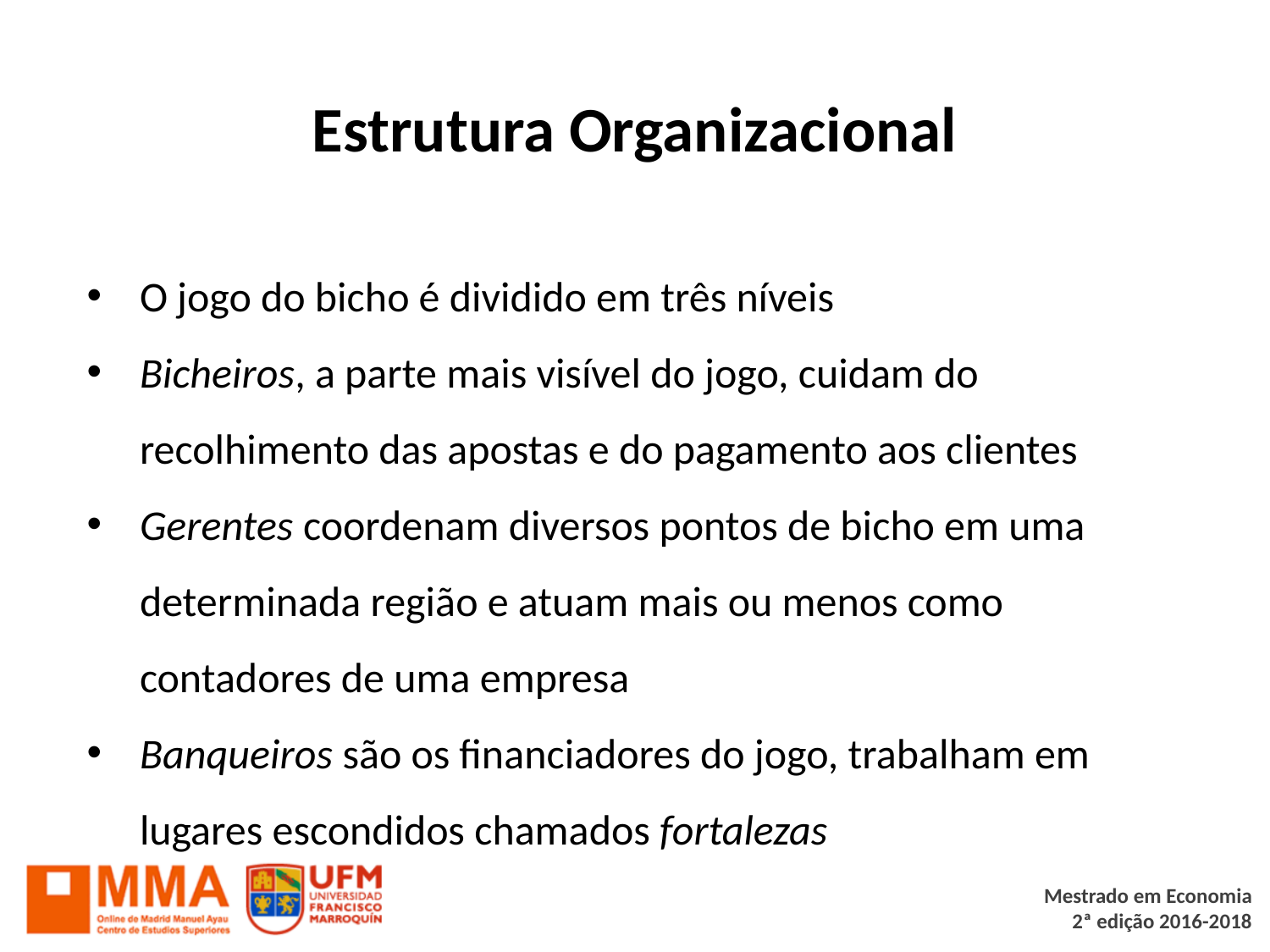

# Estrutura Organizacional
O jogo do bicho é dividido em três níveis
Bicheiros, a parte mais visível do jogo, cuidam do recolhimento das apostas e do pagamento aos clientes
Gerentes coordenam diversos pontos de bicho em uma determinada região e atuam mais ou menos como contadores de uma empresa
Banqueiros são os financiadores do jogo, trabalham em lugares escondidos chamados fortalezas